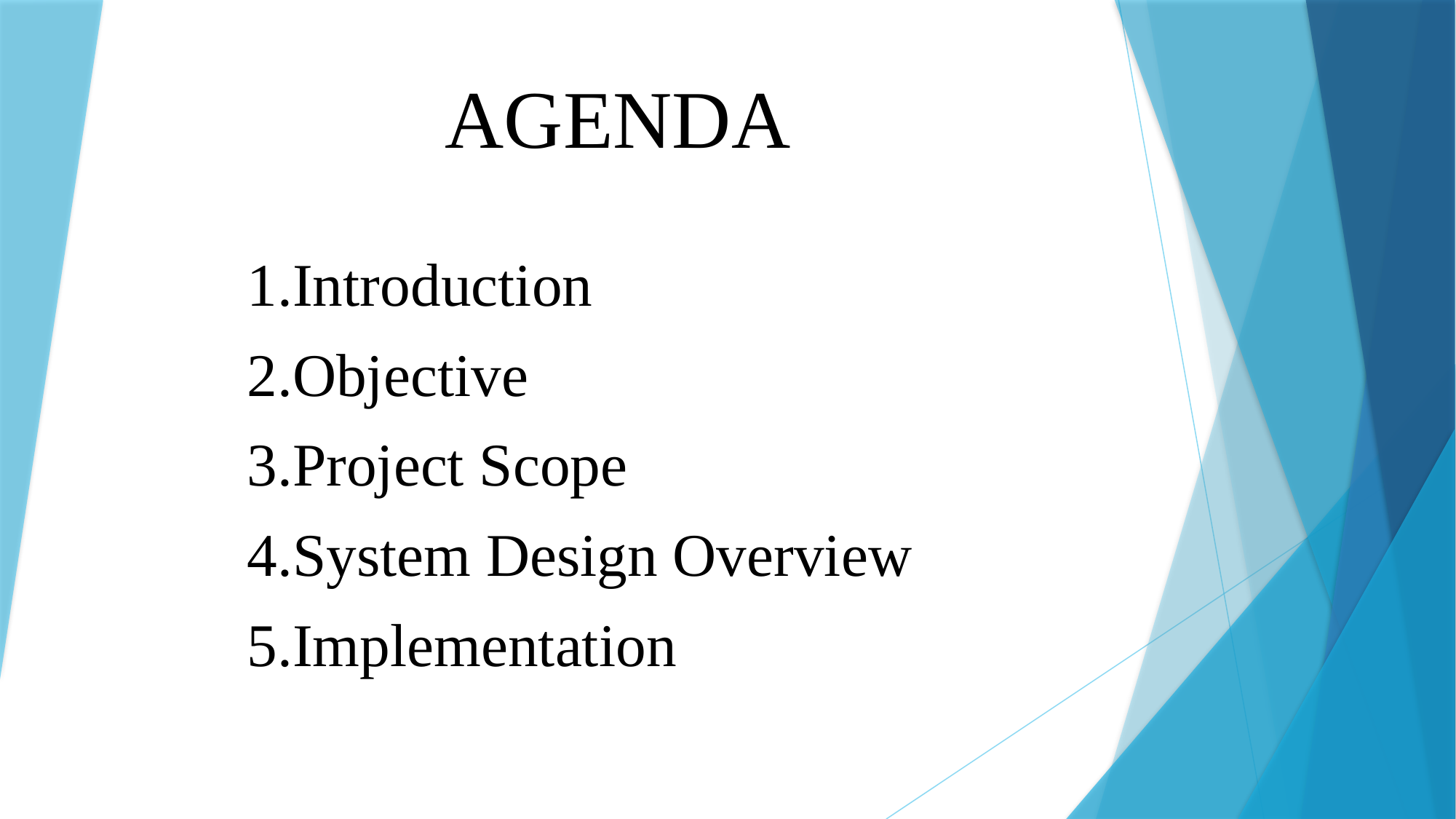

# AGENDA
1.Introduction
2.Objective
3.Project Scope
4.System Design Overview
5.Implementation